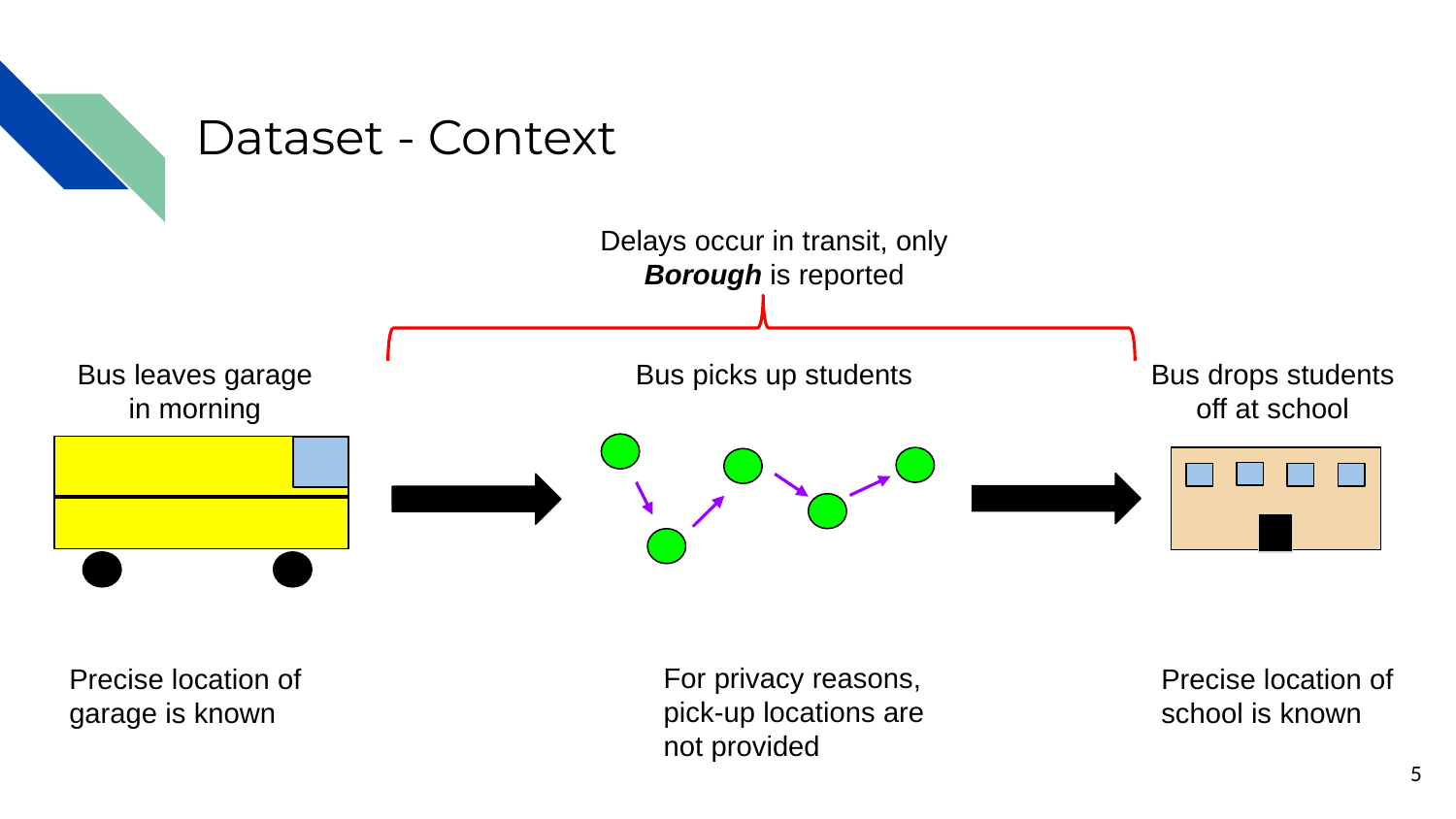

# Dataset - Context
Delays occur in transit, only Borough is reported
Bus drops students off at school
Bus leaves garage in morning
Bus picks up students

For privacy reasons, pick-up locations are not provided
Precise location of garage is known
Precise location of school is known
5